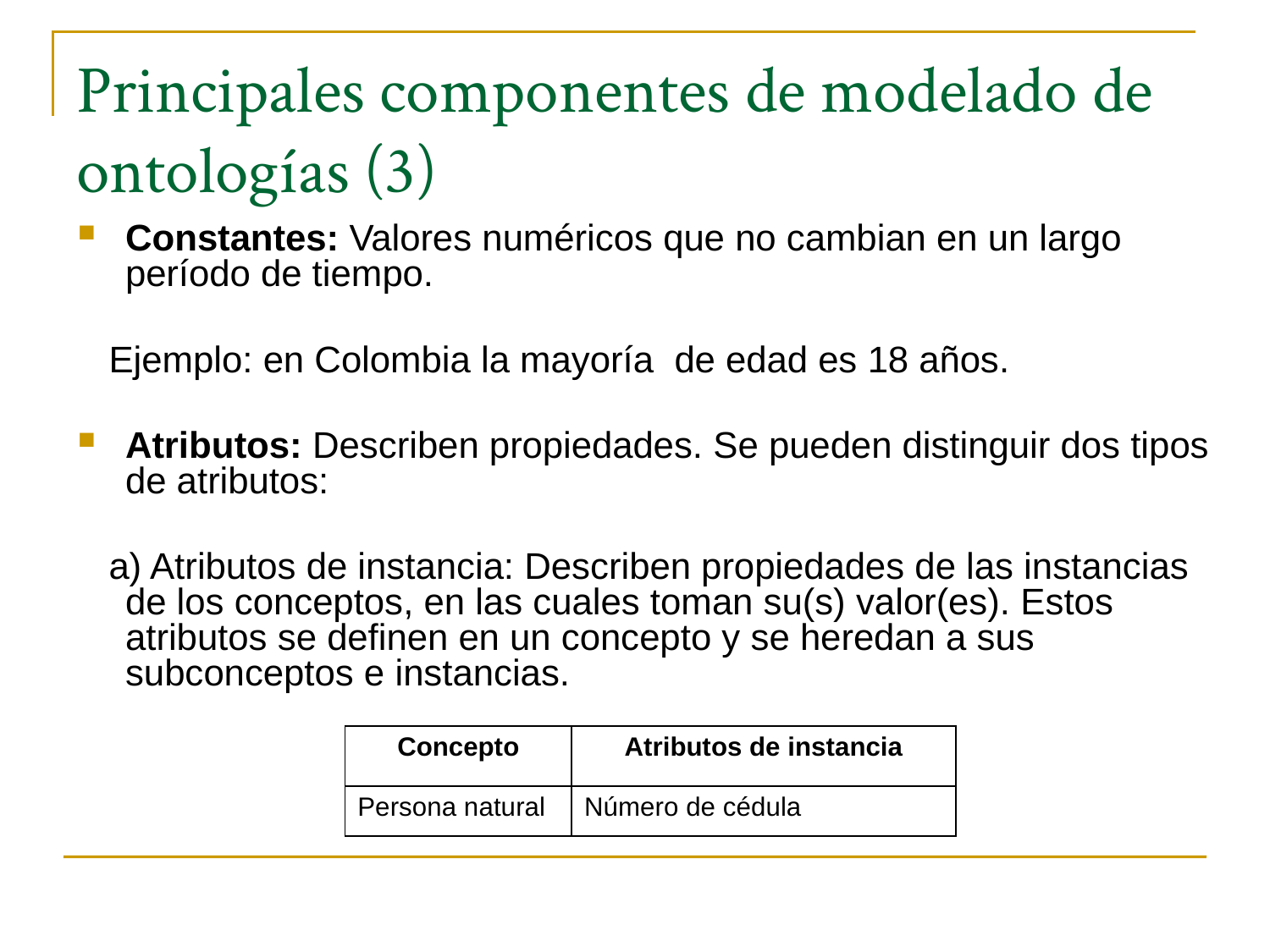

# Principales componentes de modelado de ontologías (3)
Constantes: Valores numéricos que no cambian en un largo período de tiempo.

   Ejemplo: en Colombia la mayoría  de edad es 18 años.

Atributos: Describen propiedades. Se pueden distinguir dos tipos de atributos:

   a) Atributos de instancia: Describen propiedades de las instancias de los conceptos, en las cuales toman su(s) valor(es). Estos atributos se definen en un concepto y se heredan a sus subconceptos e instancias.

| Concepto | Atributos de instancia |
| --- | --- |
| Persona natural | Número de cédula |